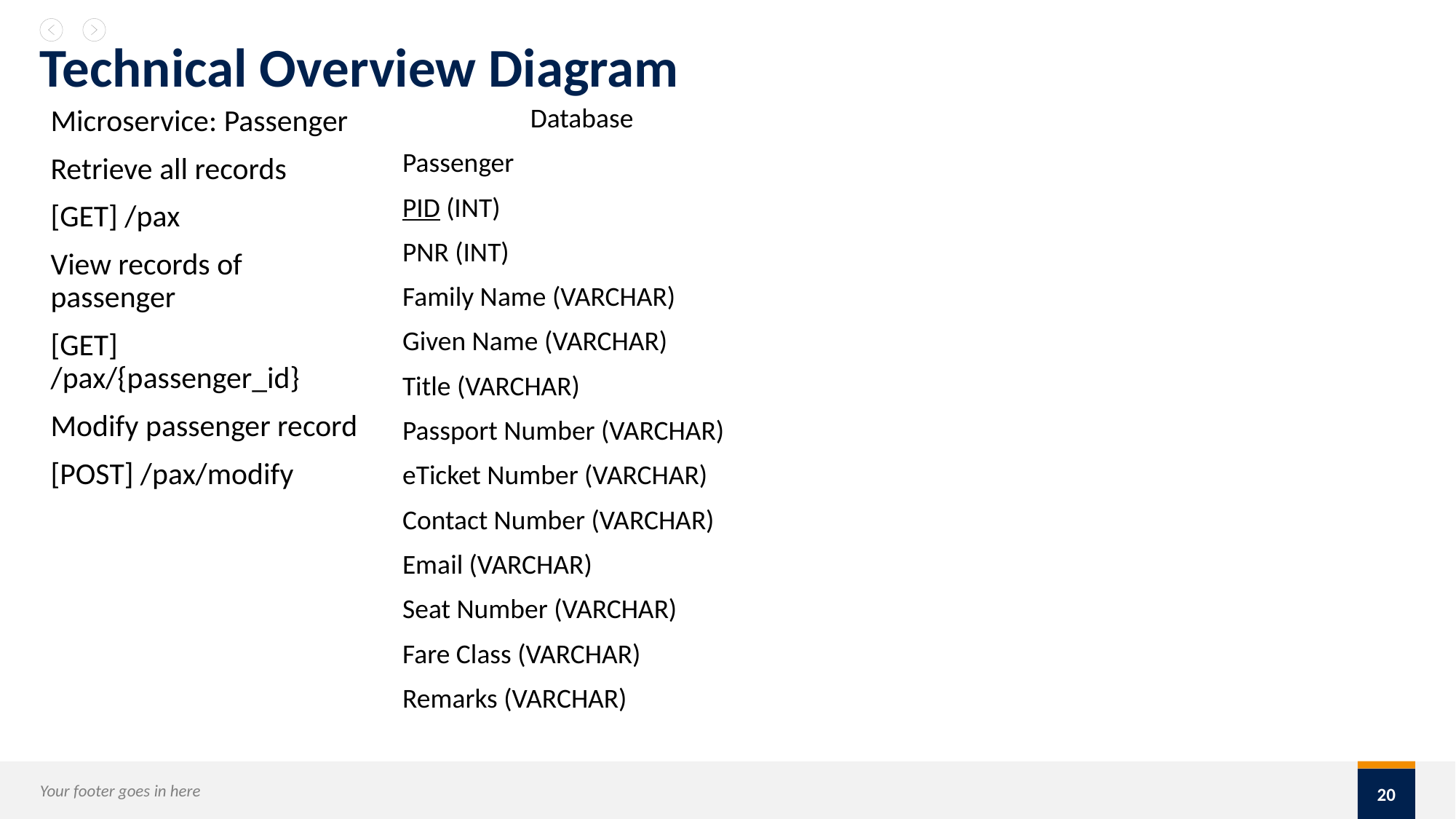

Technical Overview Diagram
Database
Passenger
PID (INT)
PNR (INT)
Family Name (VARCHAR)
Given Name (VARCHAR)
Title (VARCHAR)
Passport Number (VARCHAR)
eTicket Number (VARCHAR)
Contact Number (VARCHAR)
Email (VARCHAR)
Seat Number (VARCHAR)
Fare Class (VARCHAR)
Remarks (VARCHAR)
Microservice: Passenger
Retrieve all records
[GET] /pax
View records of passenger
[GET] /pax/{passenger_id}
Modify passenger record
[POST] /pax/modify
20
Your footer goes in here